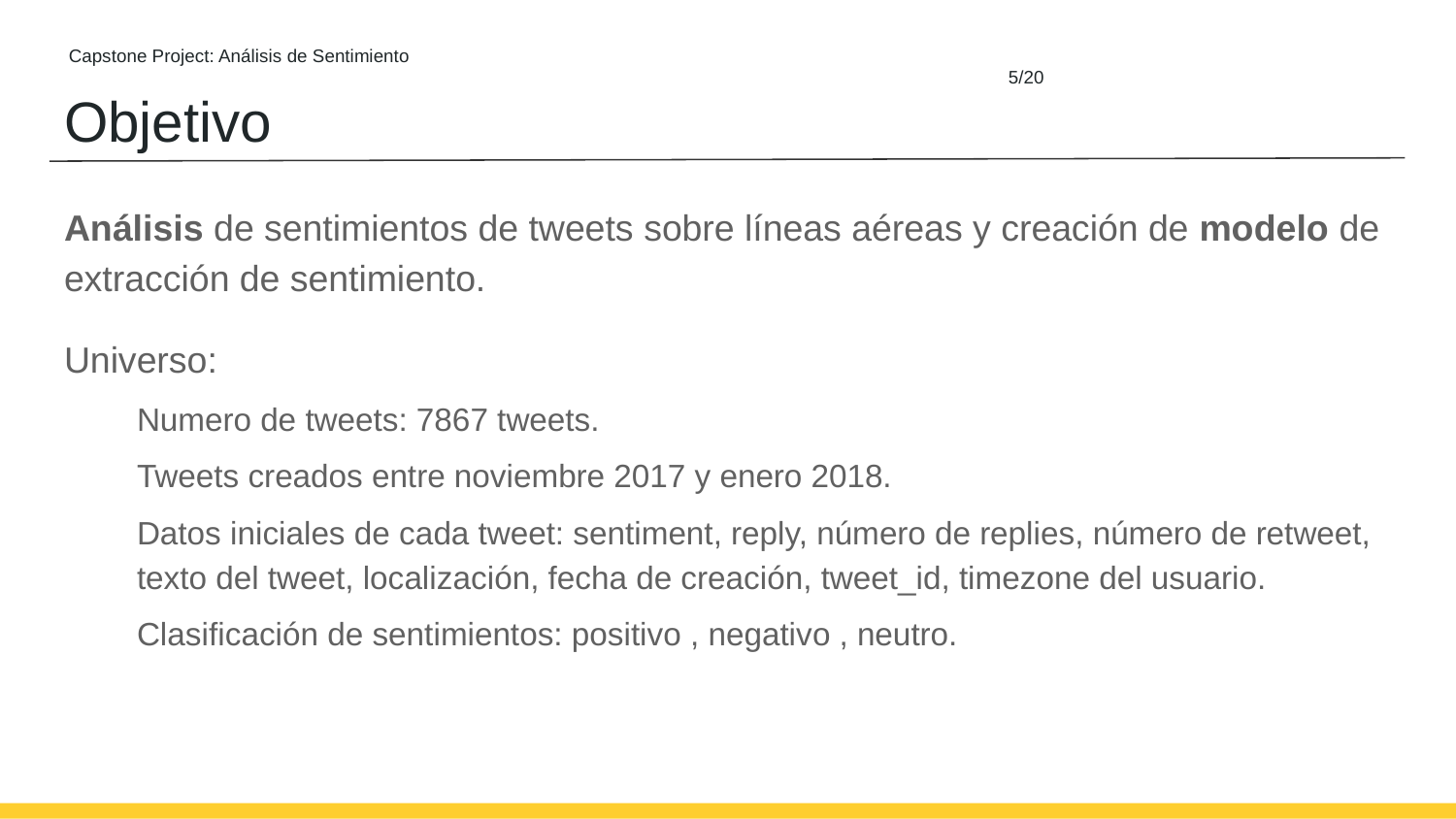

Capstone Project: Análisis de Sentimiento													             5/20
# Objetivo
Análisis de sentimientos de tweets sobre líneas aéreas y creación de modelo de extracción de sentimiento.
Universo:
Numero de tweets: 7867 tweets.
Tweets creados entre noviembre 2017 y enero 2018.
Datos iniciales de cada tweet: sentiment, reply, número de replies, número de retweet, texto del tweet, localización, fecha de creación, tweet_id, timezone del usuario.
Clasificación de sentimientos: positivo , negativo , neutro.